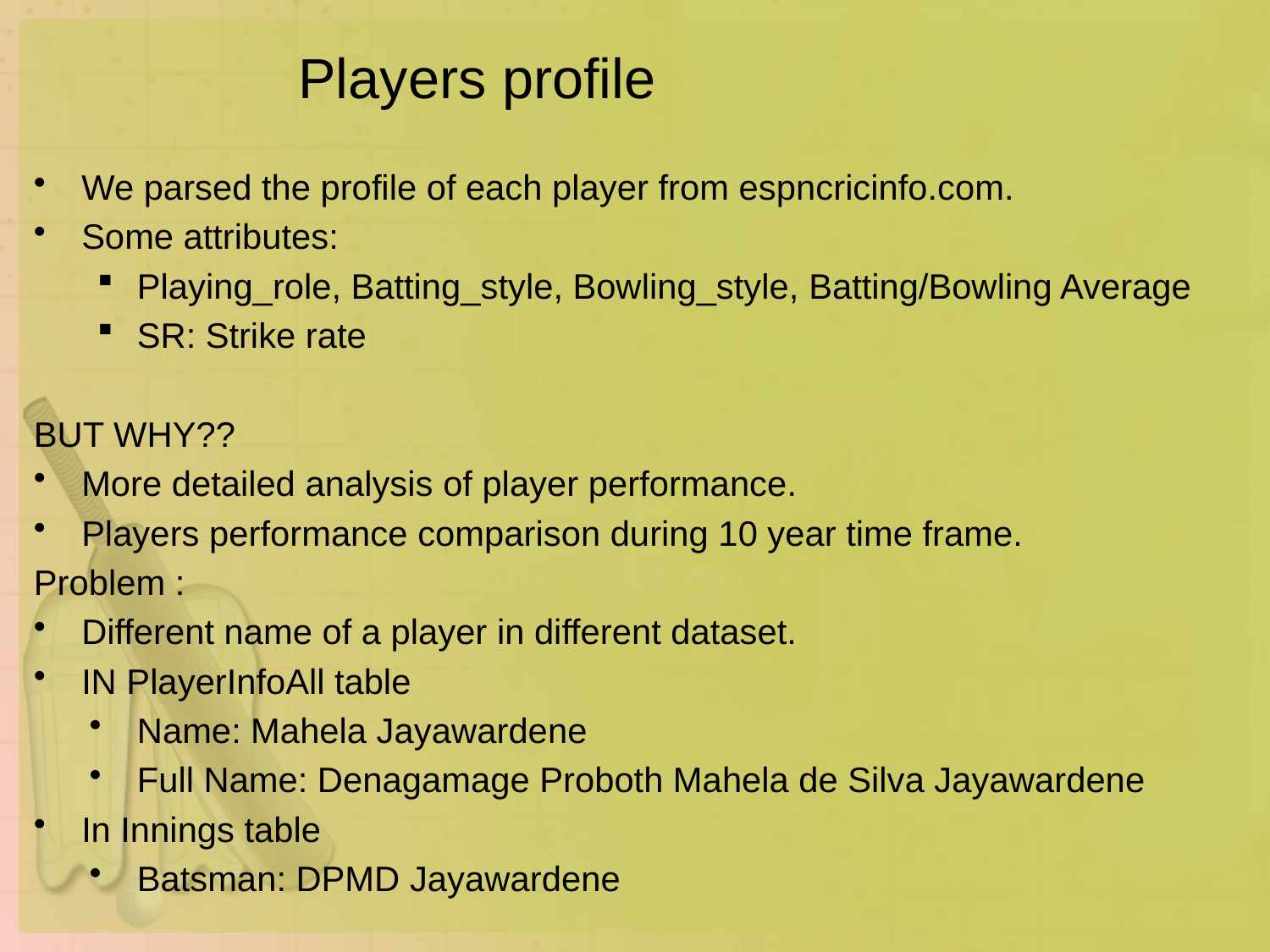

# Players profile
We parsed the profile of each player from espncricinfo.com.
Some attributes:
Playing_role, Batting_style, Bowling_style, Batting/Bowling Average
SR: Strike rate

BUT WHY??
More detailed analysis of player performance.
Players performance comparison during 10 year time frame.
Problem :
Different name of a player in different dataset.
IN PlayerInfoAll table
Name: Mahela Jayawardene
Full Name: Denagamage Proboth Mahela de Silva Jayawardene
In Innings table
Batsman: DPMD Jayawardene